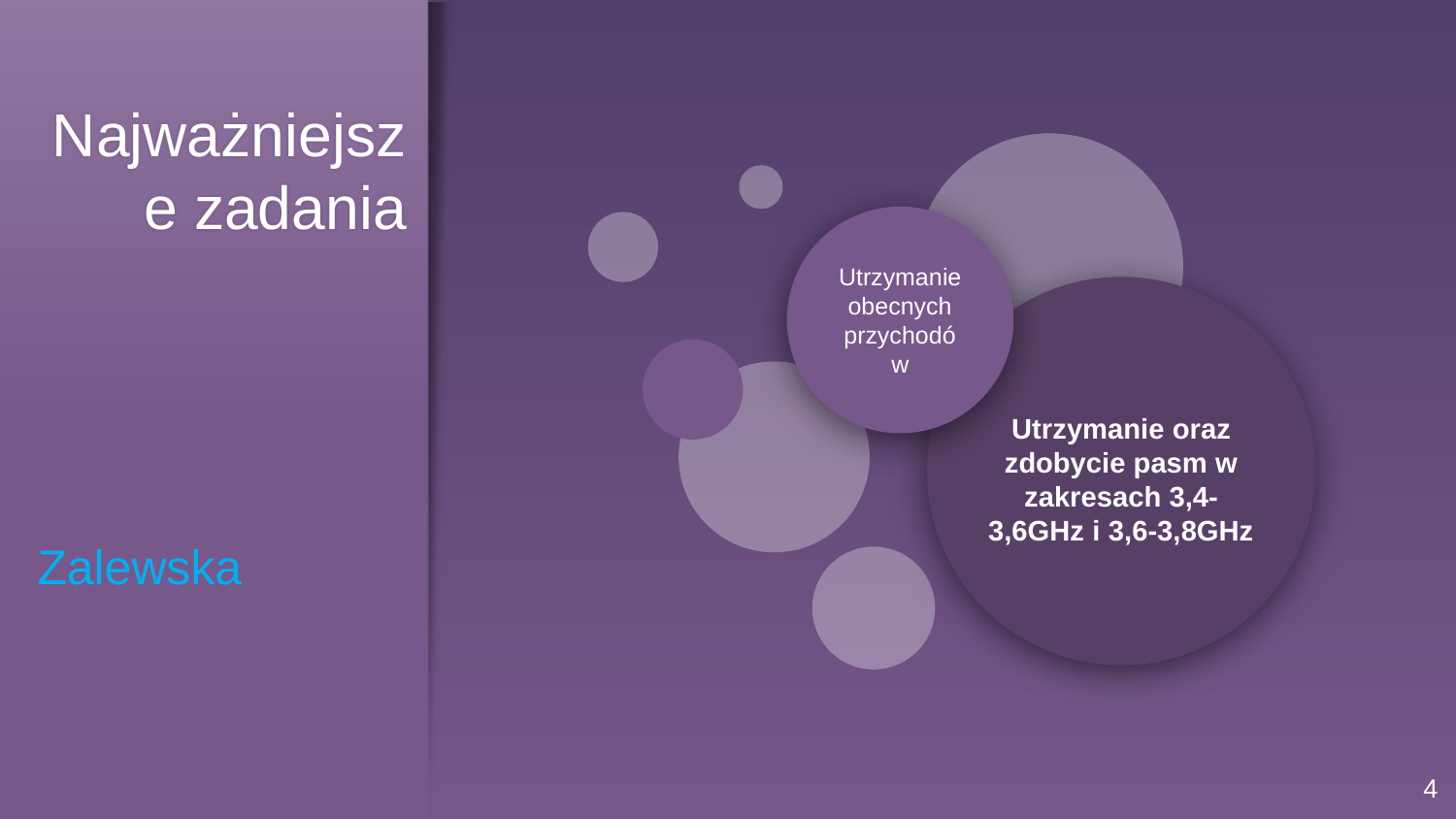

# Najważniejsze zadania

Utrzymanie obecnych przychodów

Utrzymanie oraz zdobycie pasm w zakresach 3,4-3,6GHz i 3,6-3,8GHz
Zalewska
4